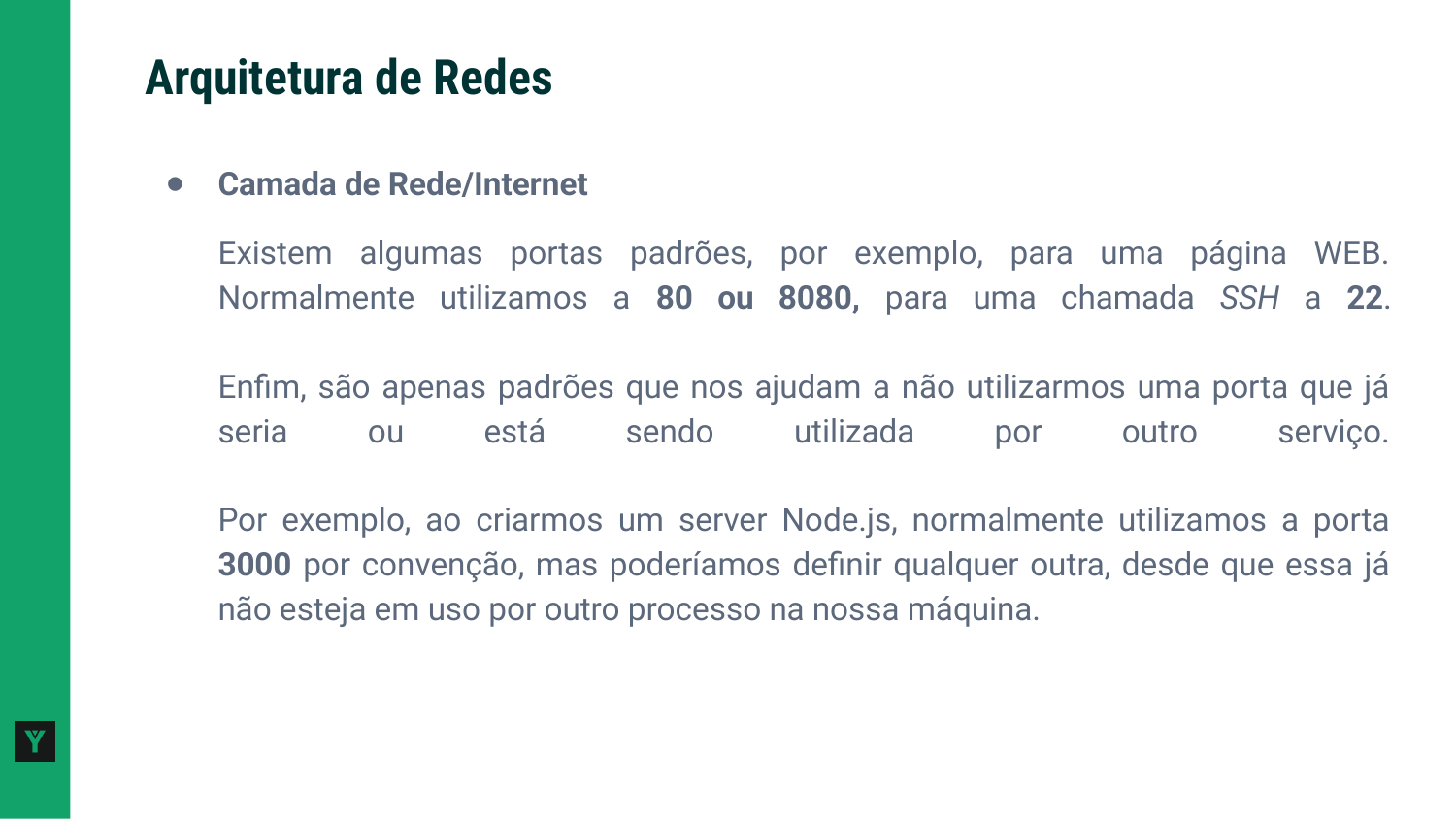

# Arquitetura de Redes
Camada de Rede/Internet
Existem algumas portas padrões, por exemplo, para uma página WEB. Normalmente utilizamos a 80 ou 8080, para uma chamada SSH a 22.
Enfim, são apenas padrões que nos ajudam a não utilizarmos uma porta que já seria ou está sendo utilizada por outro serviço.
Por exemplo, ao criarmos um server Node.js, normalmente utilizamos a porta 3000 por convenção, mas poderíamos definir qualquer outra, desde que essa já não esteja em uso por outro processo na nossa máquina.